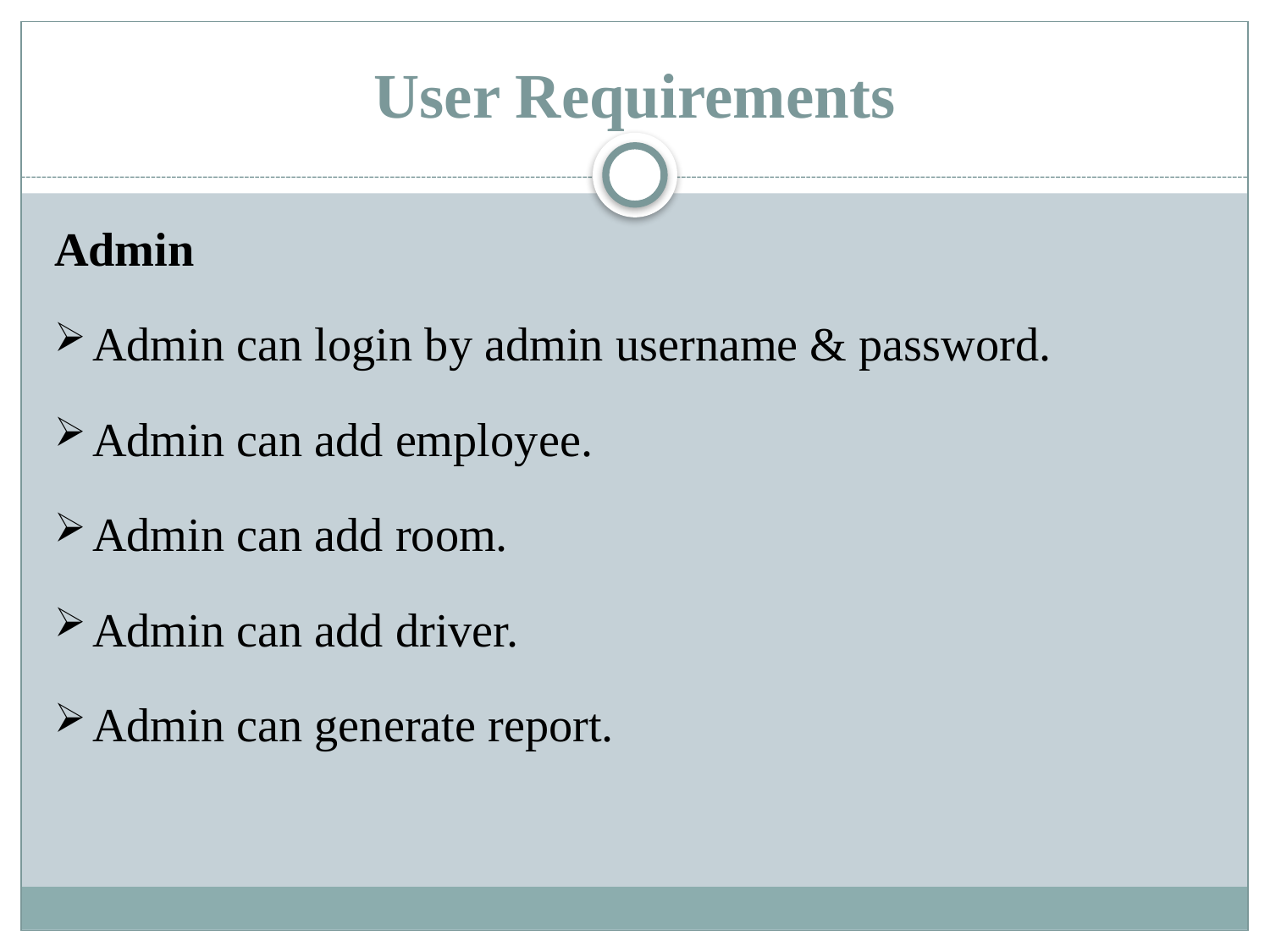

# User Requirements
Admin
Admin can login by admin username & password.
Admin can add employee.
Admin can add room.
Admin can add driver.
Admin can generate report.